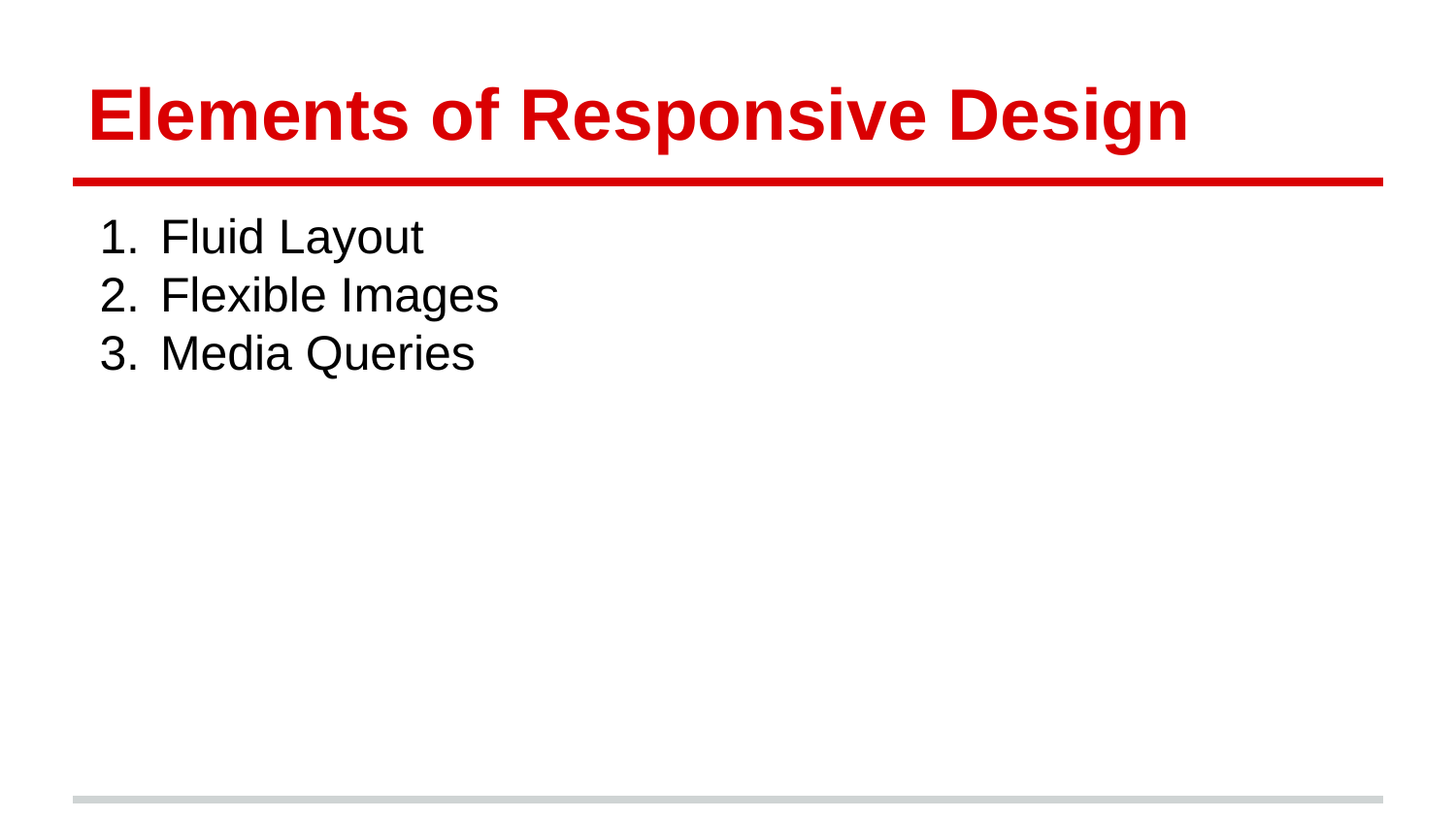

# Elements of Responsive Design
Fluid Layout
Flexible Images
Media Queries